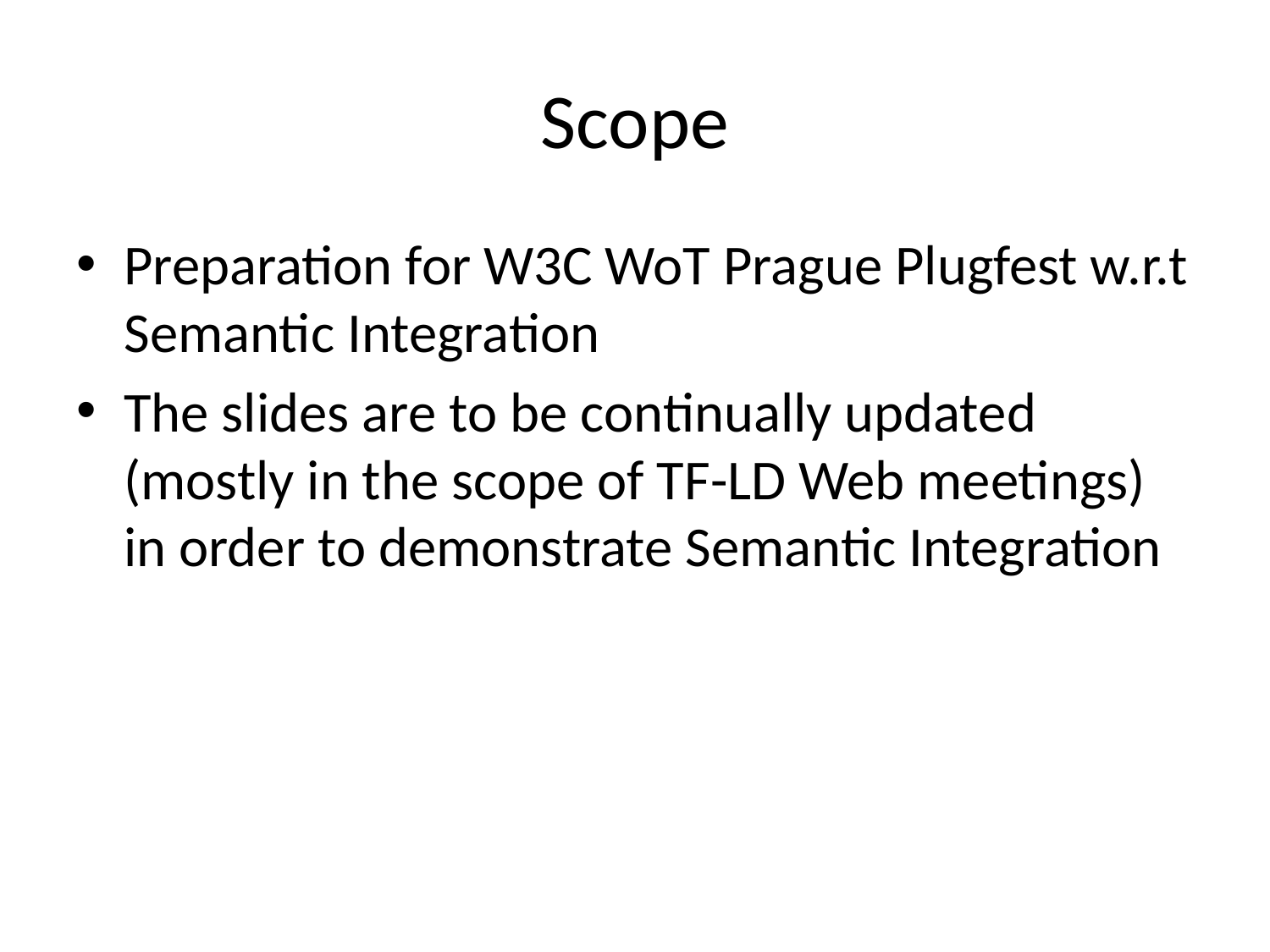

# Scope
Preparation for W3C WoT Prague Plugfest w.r.t Semantic Integration
The slides are to be continually updated (mostly in the scope of TF-LD Web meetings) in order to demonstrate Semantic Integration